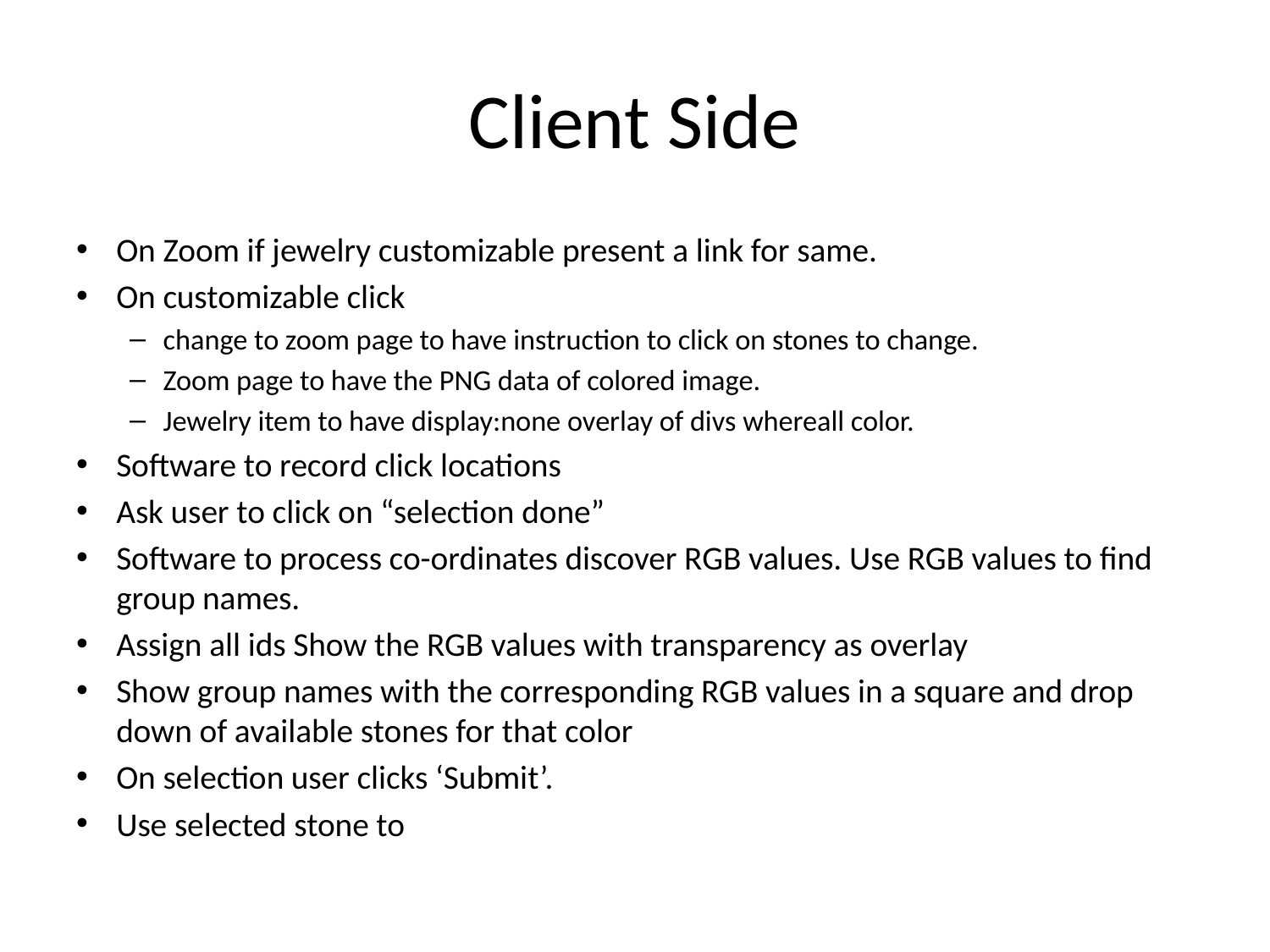

# Client Side
On Zoom if jewelry customizable present a link for same.
On customizable click
change to zoom page to have instruction to click on stones to change.
Zoom page to have the PNG data of colored image.
Jewelry item to have display:none overlay of divs whereall color.
Software to record click locations
Ask user to click on “selection done”
Software to process co-ordinates discover RGB values. Use RGB values to find group names.
Assign all ids Show the RGB values with transparency as overlay
Show group names with the corresponding RGB values in a square and drop down of available stones for that color
On selection user clicks ‘Submit’.
Use selected stone to